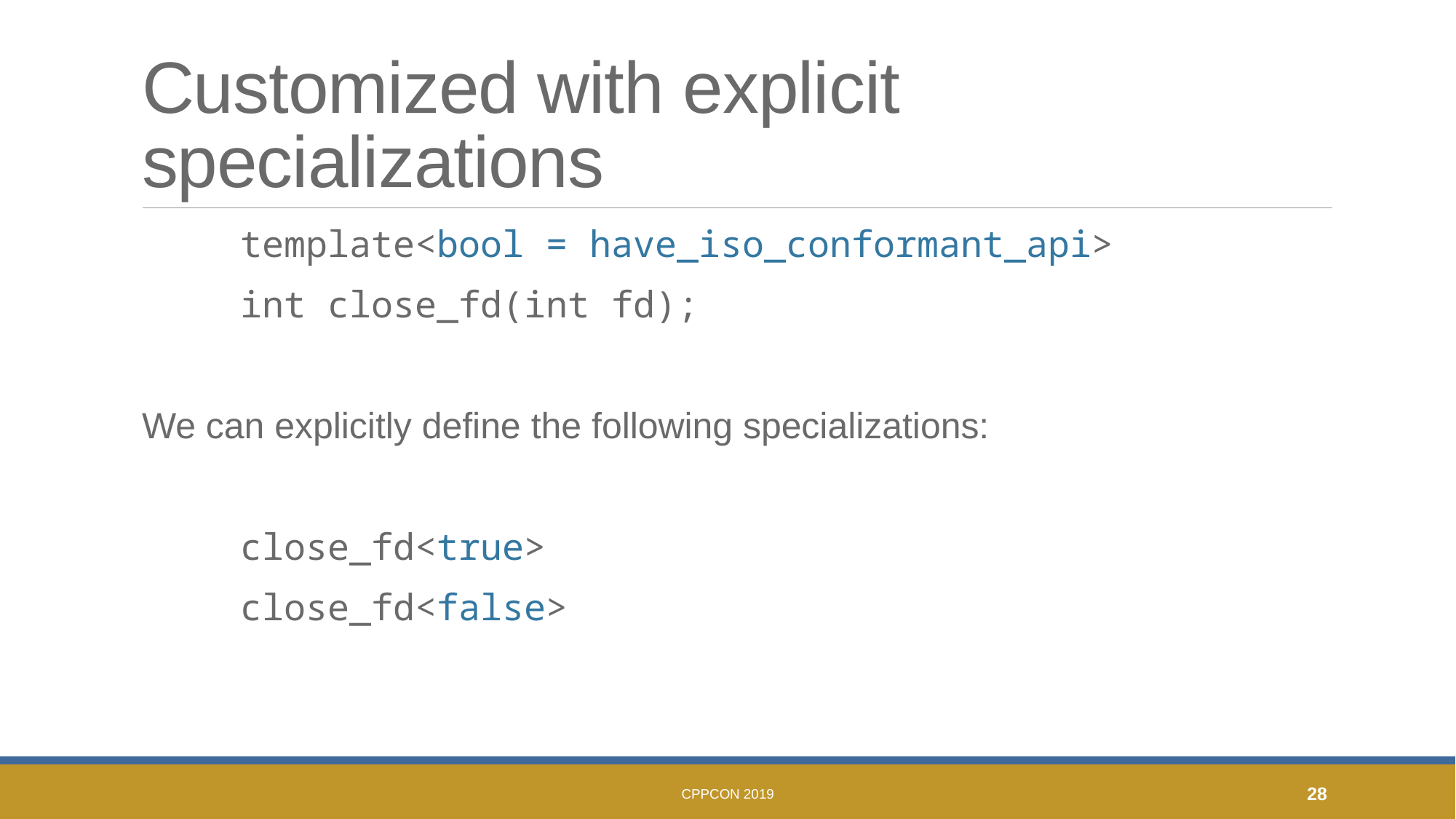

# Customized with explicit specializations
	template<bool = have_iso_conformant_api>
	int close_fd(int fd);

We can explicitly define the following specializations:

	close_fd<true>
	close_fd<false>
CppCon 2019
28